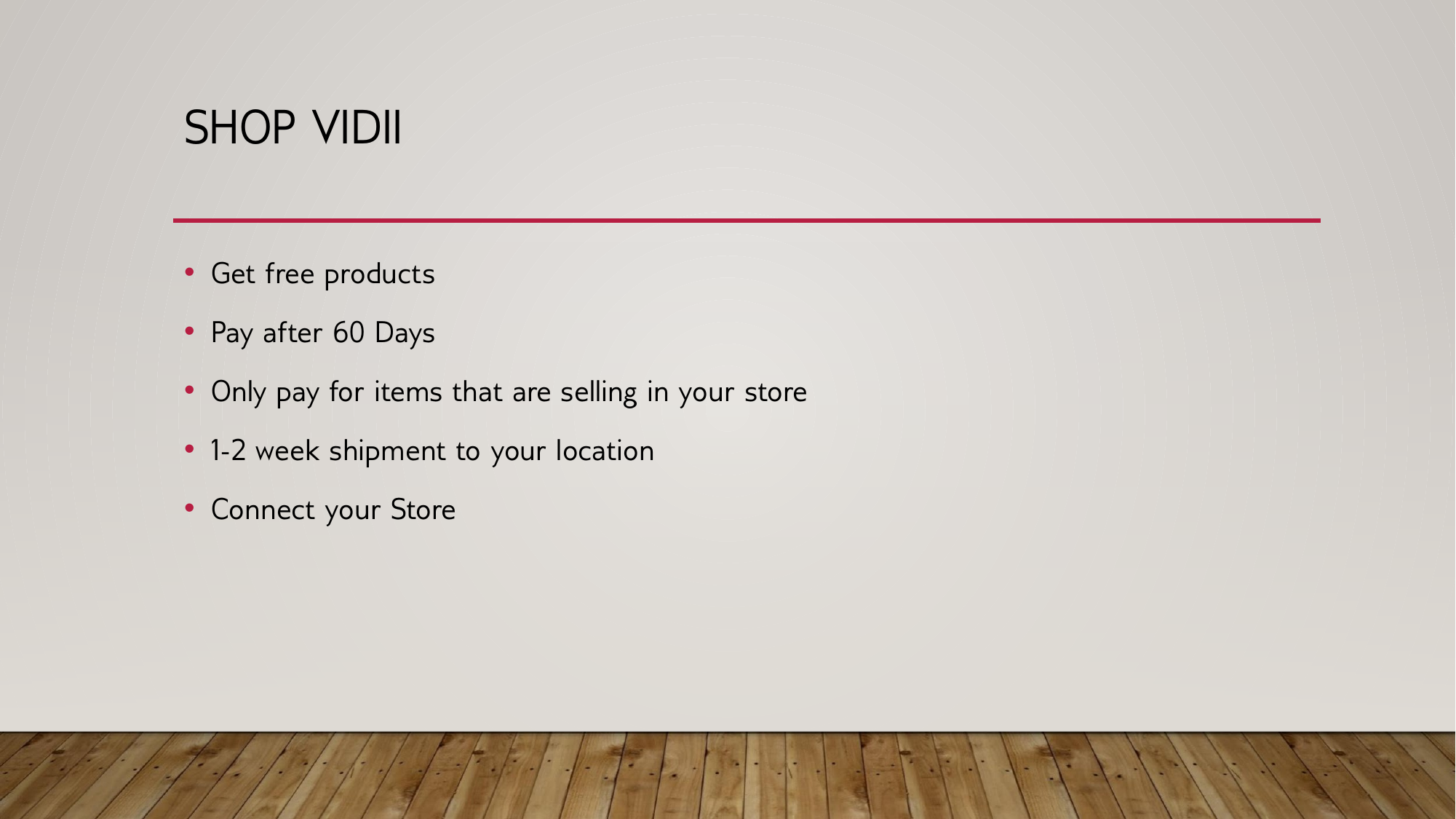

# SHOP VIDII
Get free products
Pay after 60 Days
Only pay for items that are selling in your store
1-2 week shipment to your location
Connect your Store